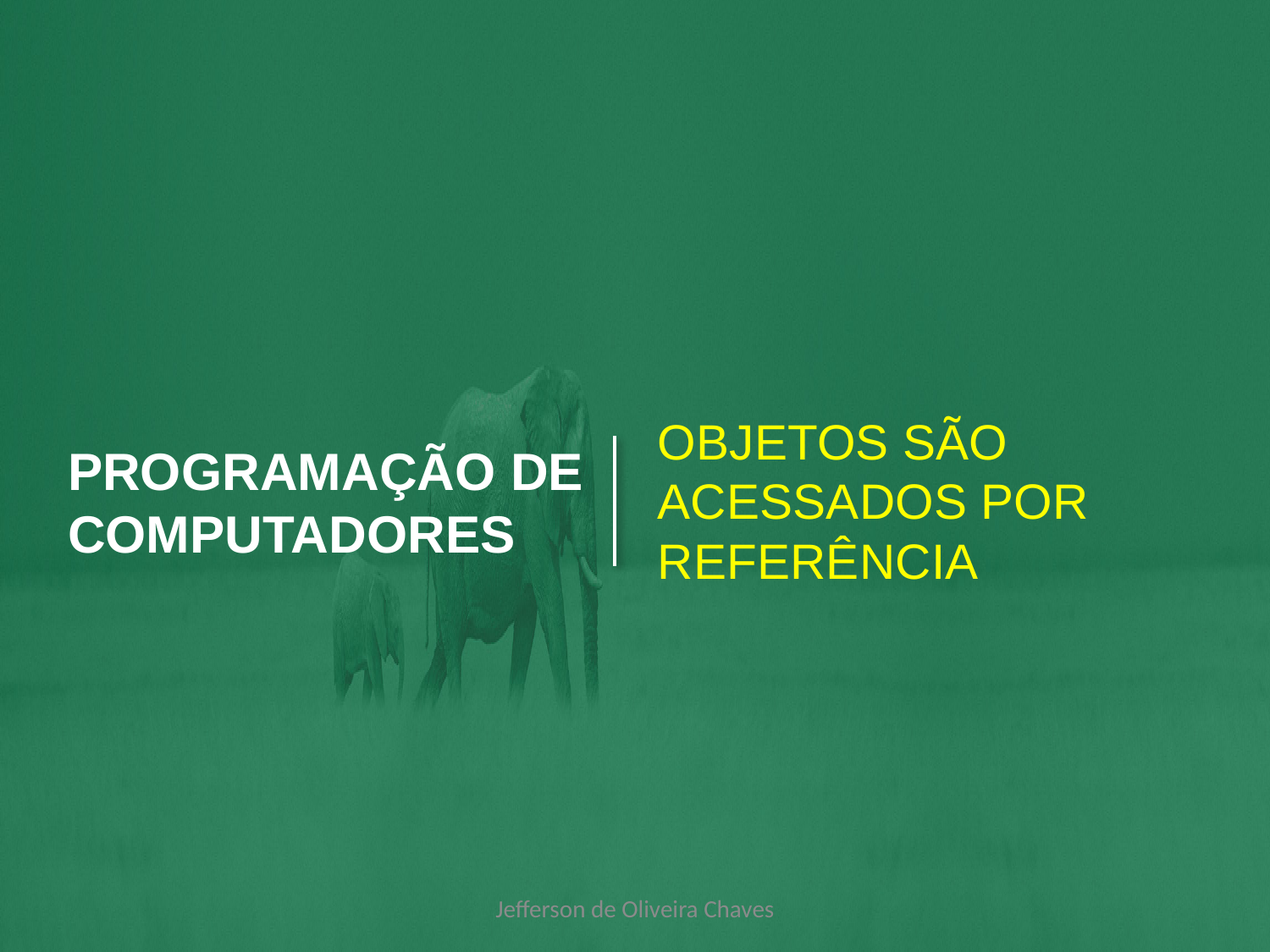

OBJETOS SÃO ACESSADOS POR REFERÊNCIA
# PROGRAMAÇÃO DE COMPUTADORES
Jefferson de Oliveira Chaves